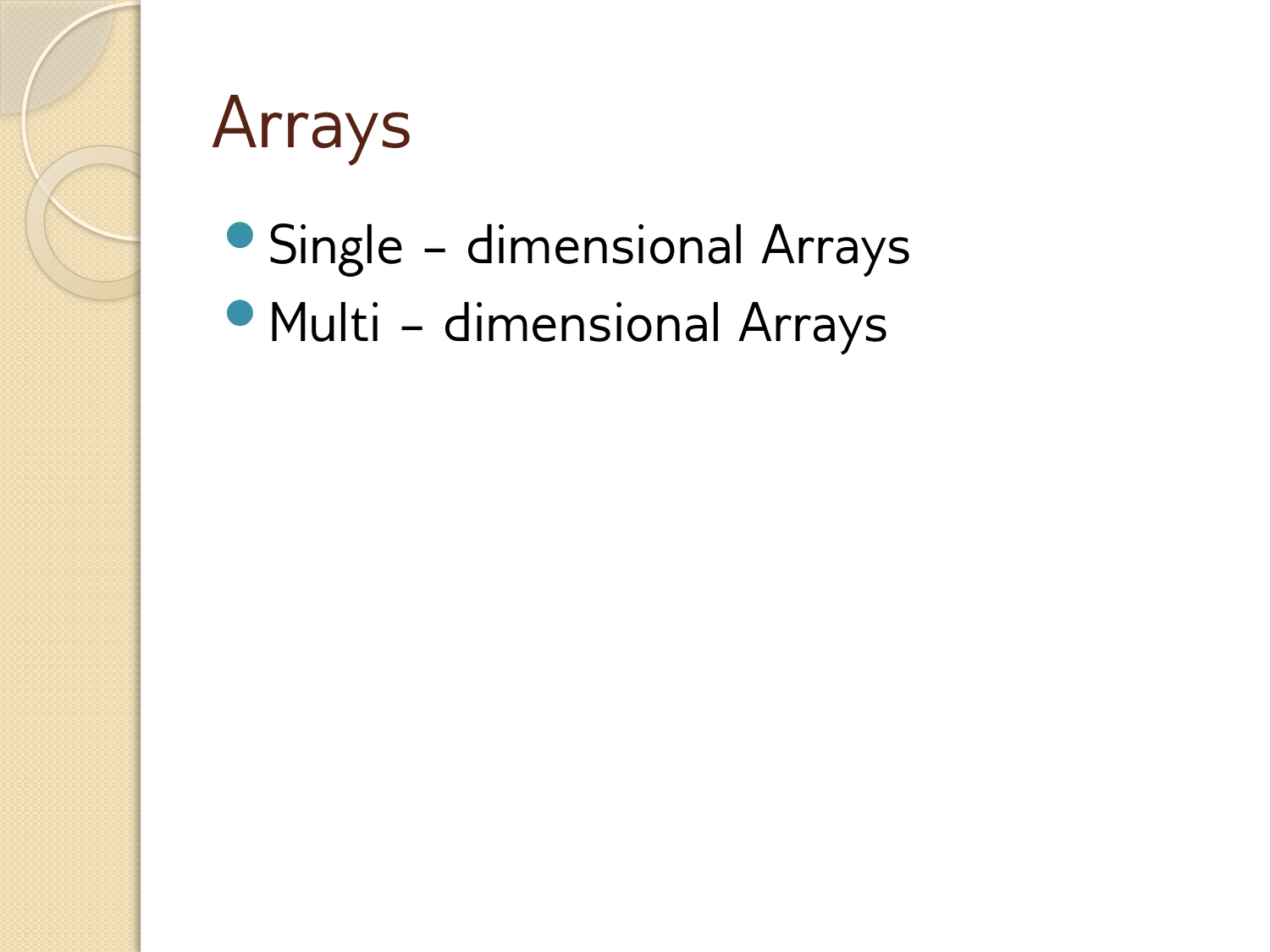

# Arrays
Single – dimensional Arrays
Multi – dimensional Arrays